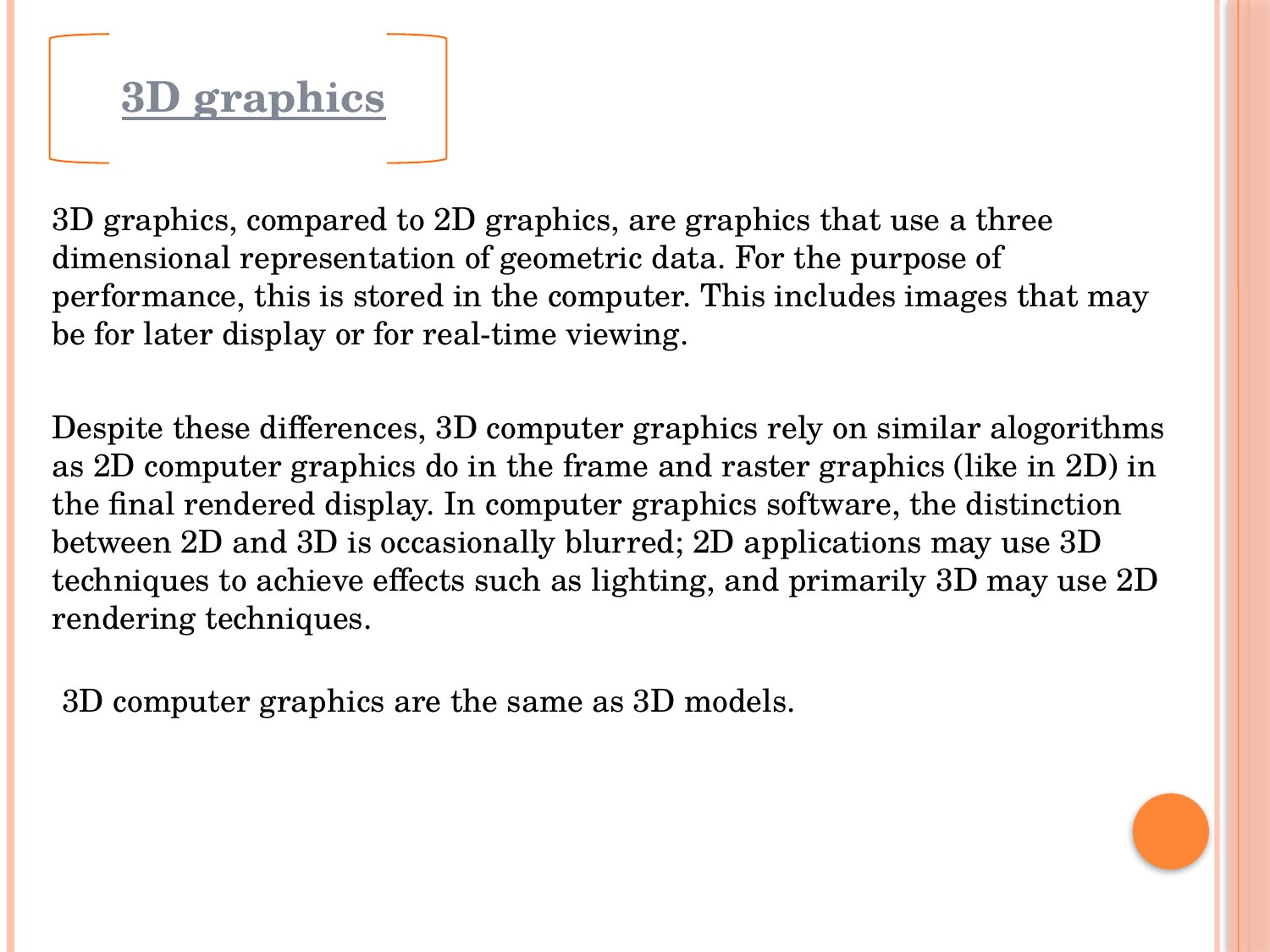

3D graphics
3D graphics, compared to 2D graphics, are graphics that use a three dimensional representation of geometric data. For the purpose of performance, this is stored in the computer. This includes images that may be for later display or for real-time viewing.
Despite these differences, 3D computer graphics rely on similar alogorithms as 2D computer graphics do in the frame and raster graphics (like in 2D) in the final rendered display. In computer graphics software, the distinction between 2D and 3D is occasionally blurred; 2D applications may use 3D techniques to achieve effects such as lighting, and primarily 3D may use 2D rendering techniques.
3D computer graphics are the same as 3D models.